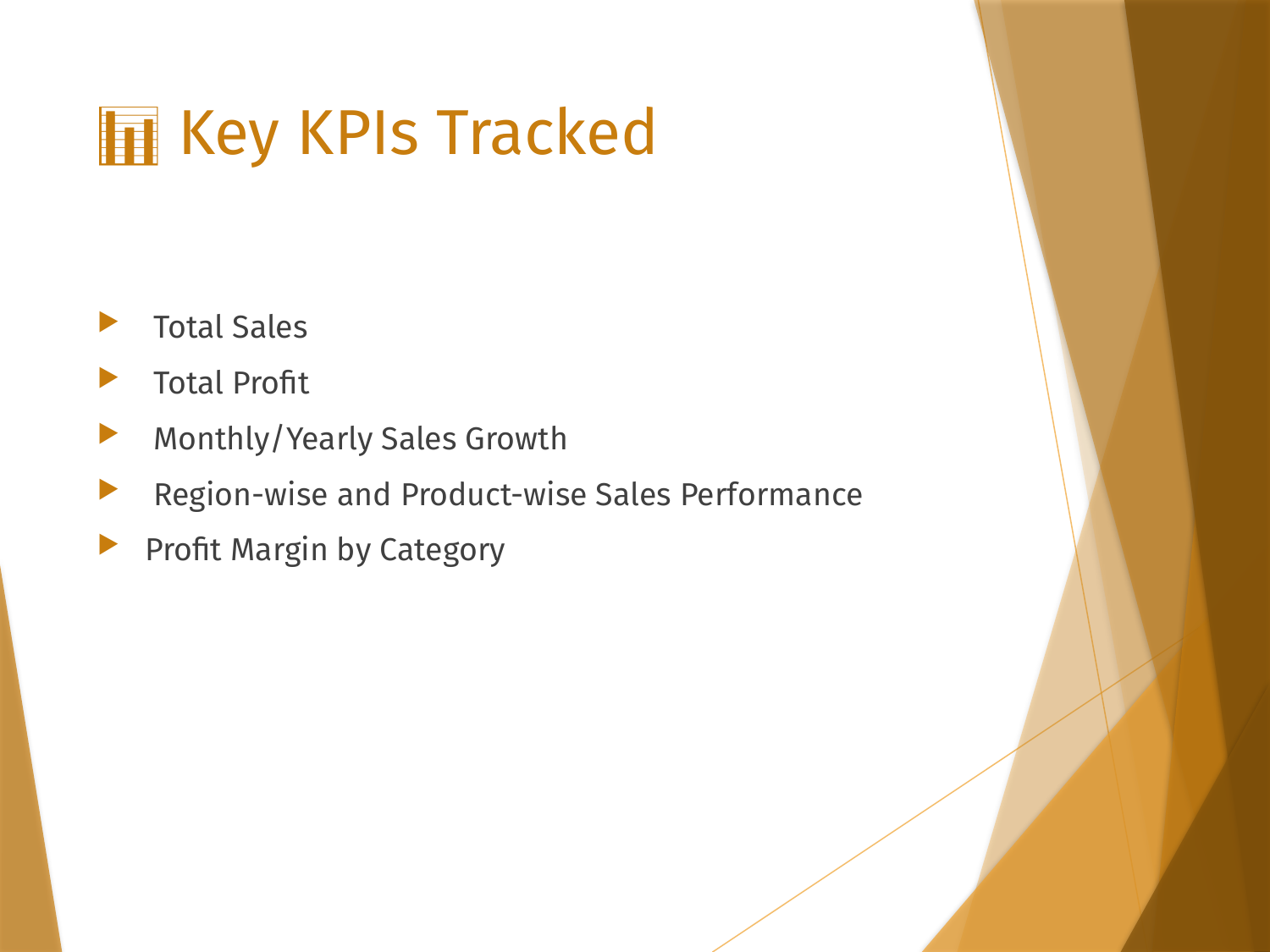

# 📊 Key KPIs Tracked
 Total Sales
 Total Profit
 Monthly/Yearly Sales Growth
 Region-wise and Product-wise Sales Performance
Profit Margin by Category